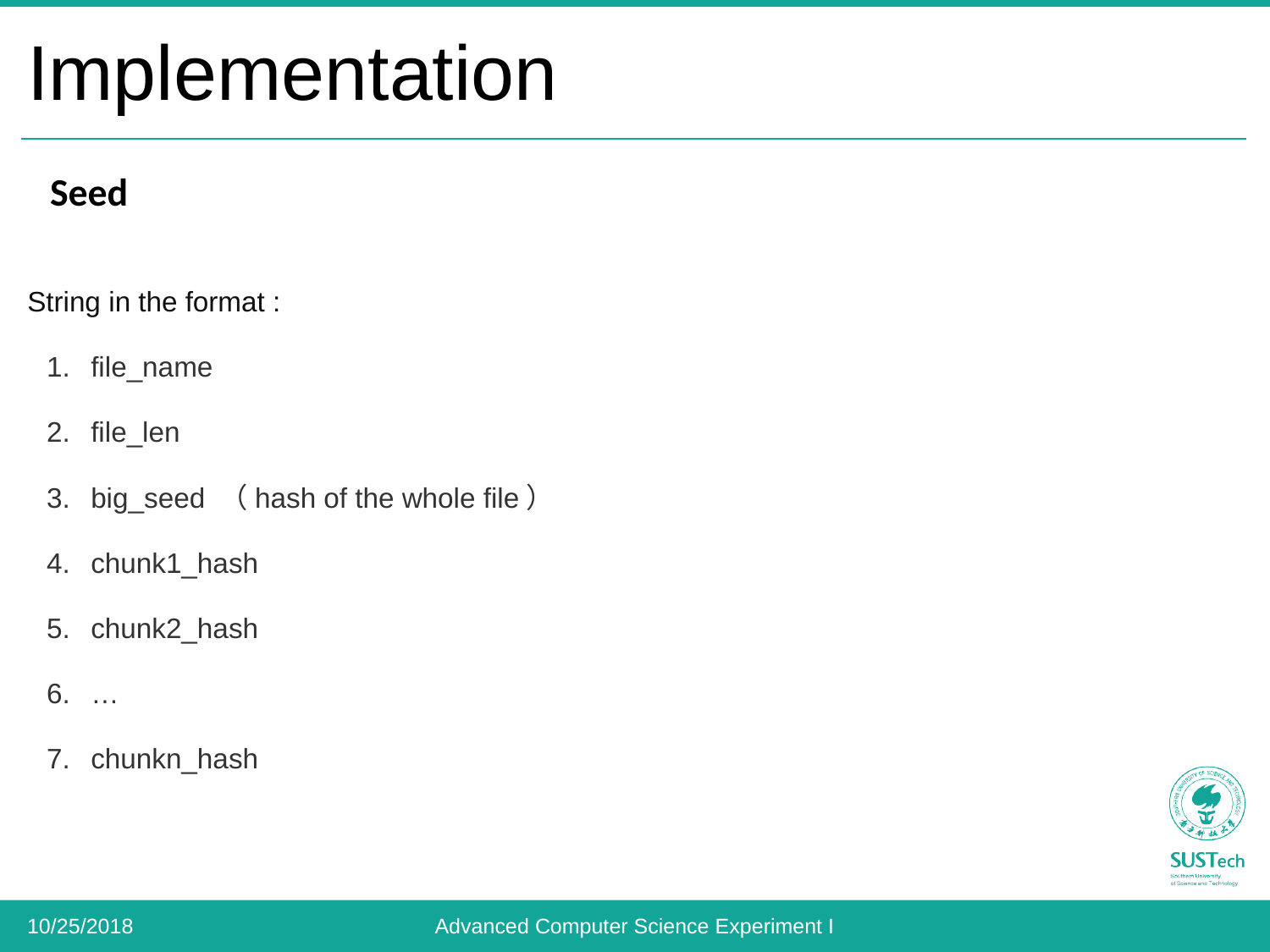

# Implementation
Seed
String in the format :
file_name
file_len
big_seed （hash of the whole file）
chunk1_hash
chunk2_hash
…
chunkn_hash
10/25/2018
Advanced Computer Science Experiment I
15